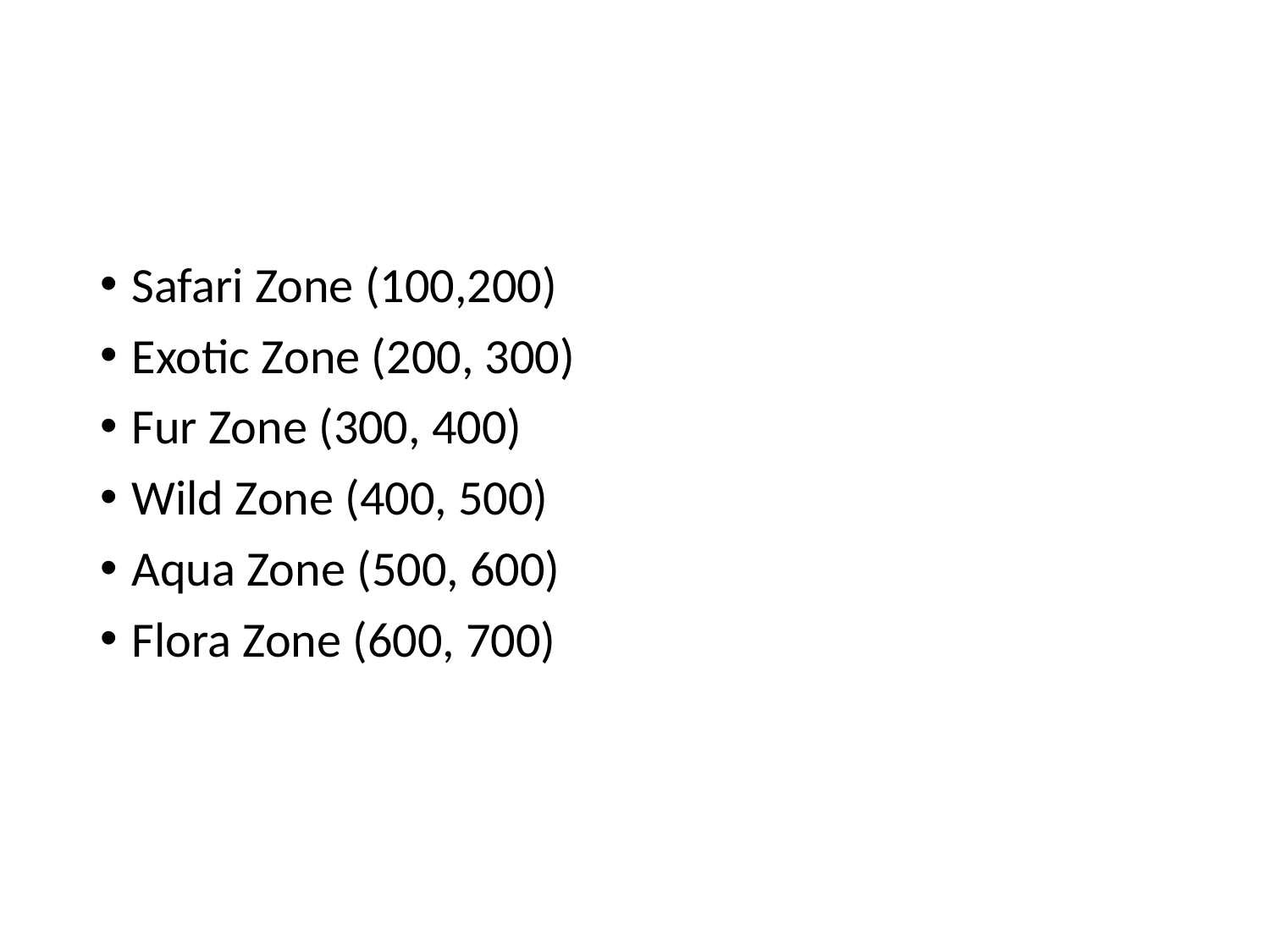

#
Safari Zone (100,200)
Exotic Zone (200, 300)
Fur Zone (300, 400)
Wild Zone (400, 500)
Aqua Zone (500, 600)
Flora Zone (600, 700)